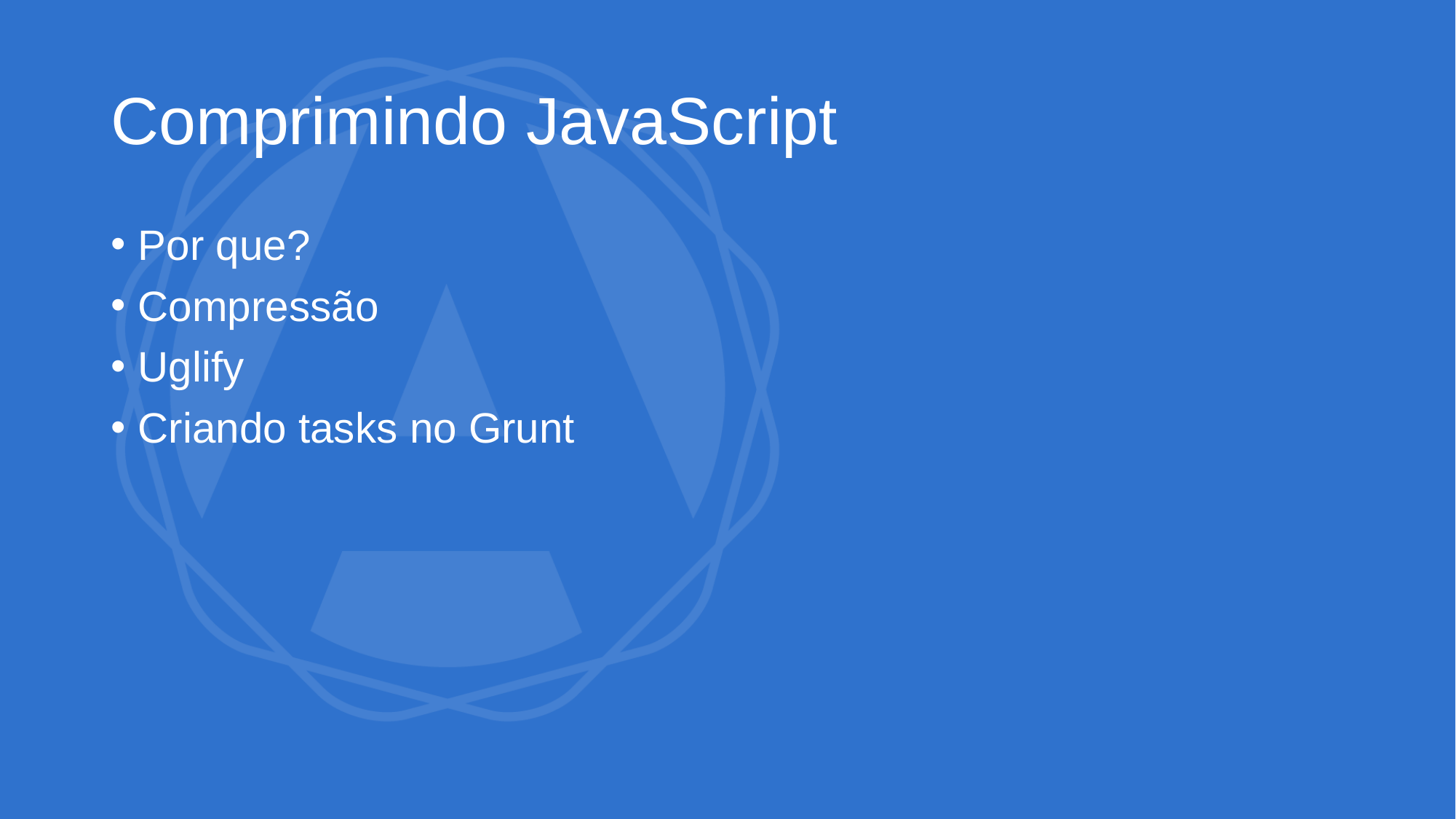

# Comprimindo JavaScript
Por que?
Compressão
Uglify
Criando tasks no Grunt